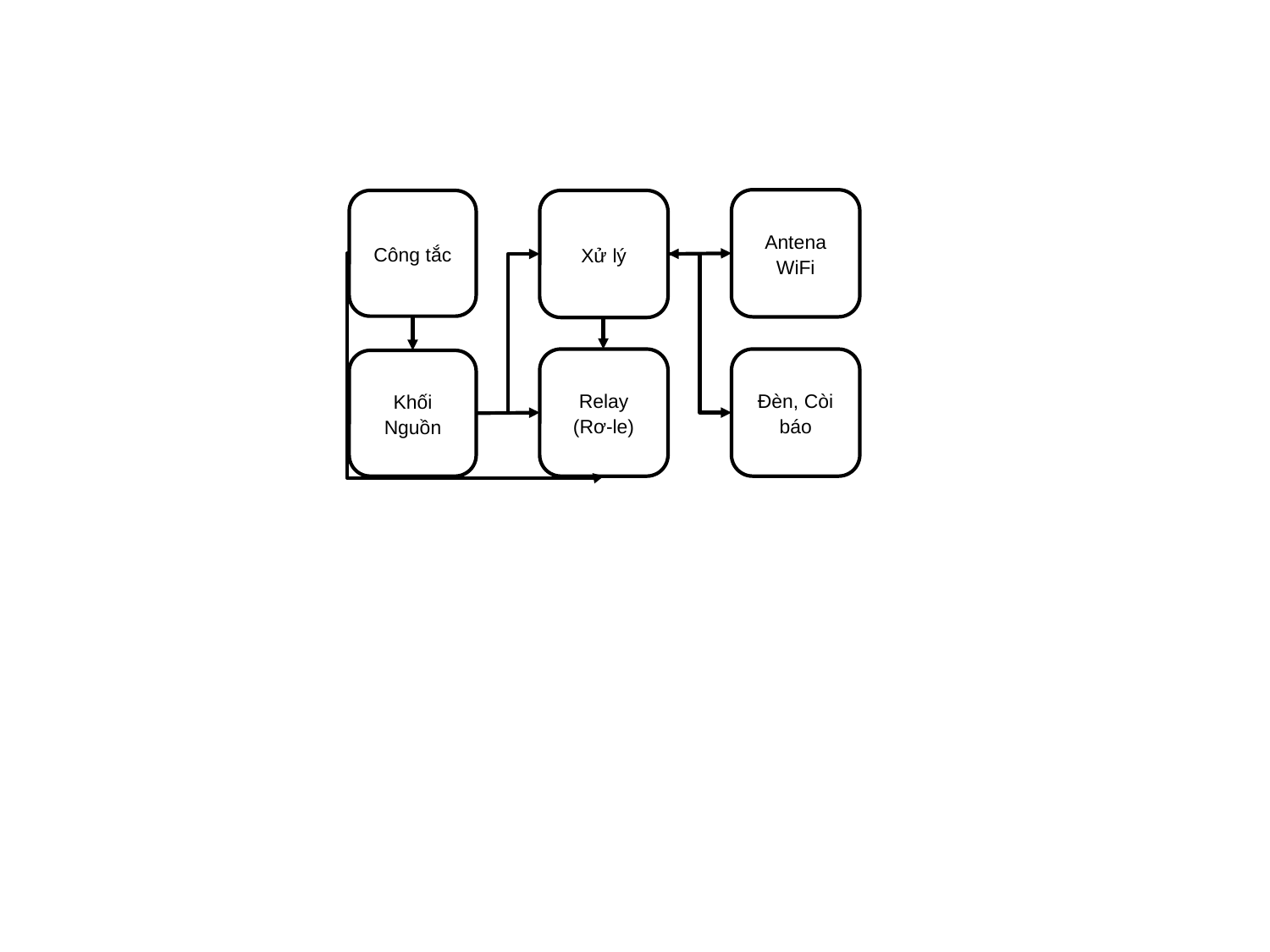

Antena WiFi
Công tắc
Xử lý
Relay (Rơ-le)
Đèn, Còi báo
Khối Nguồn